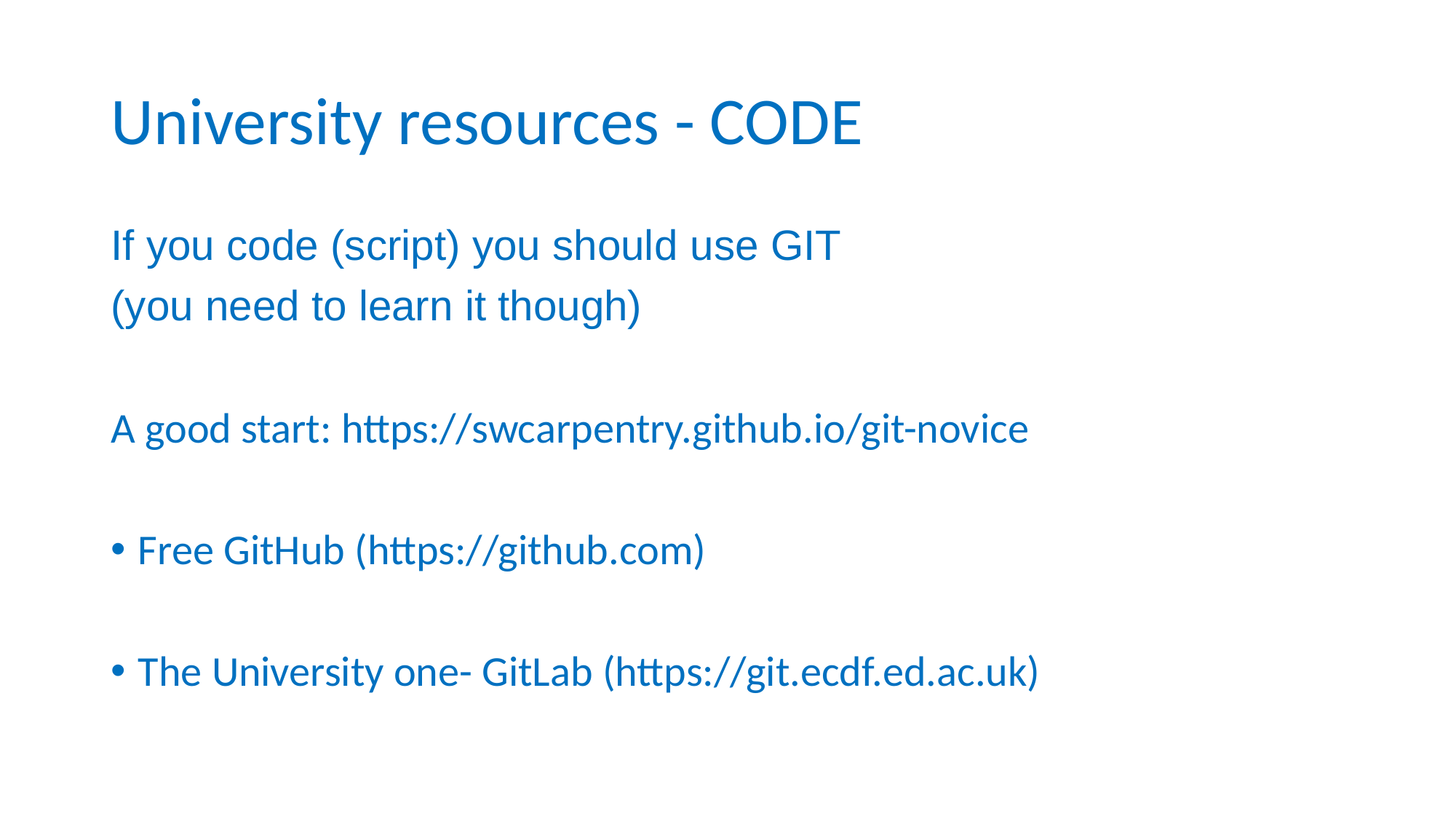

# University resources - CODE
If you code (script) you should use GIT
(you need to learn it though)

A good start: https://swcarpentry.github.io/git-novice

Free GitHub (https://github.com)

The University one- GitLab (https://git.ecdf.ed.ac.uk)